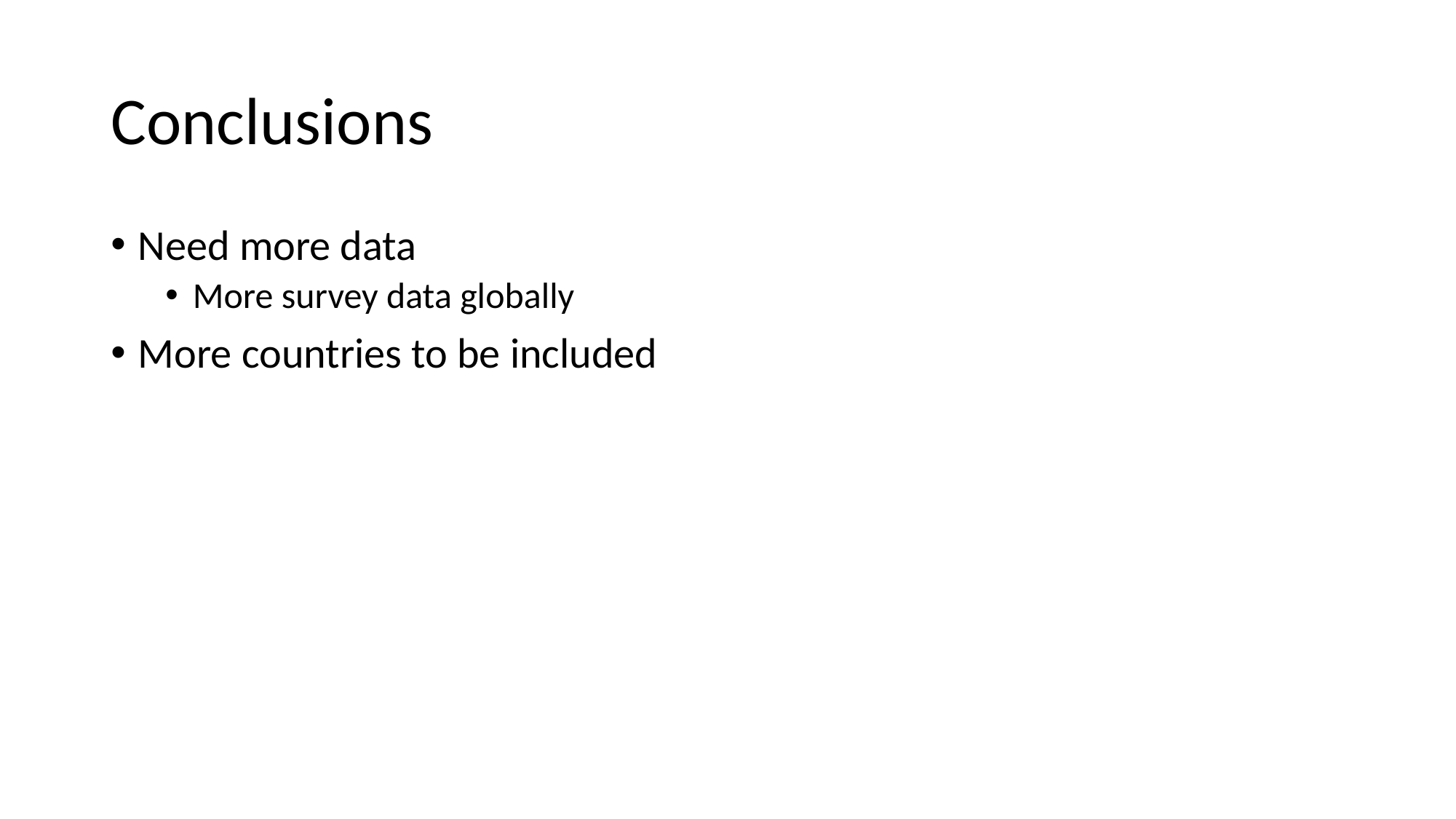

# Conclusions
Need more data
More survey data globally
More countries to be included